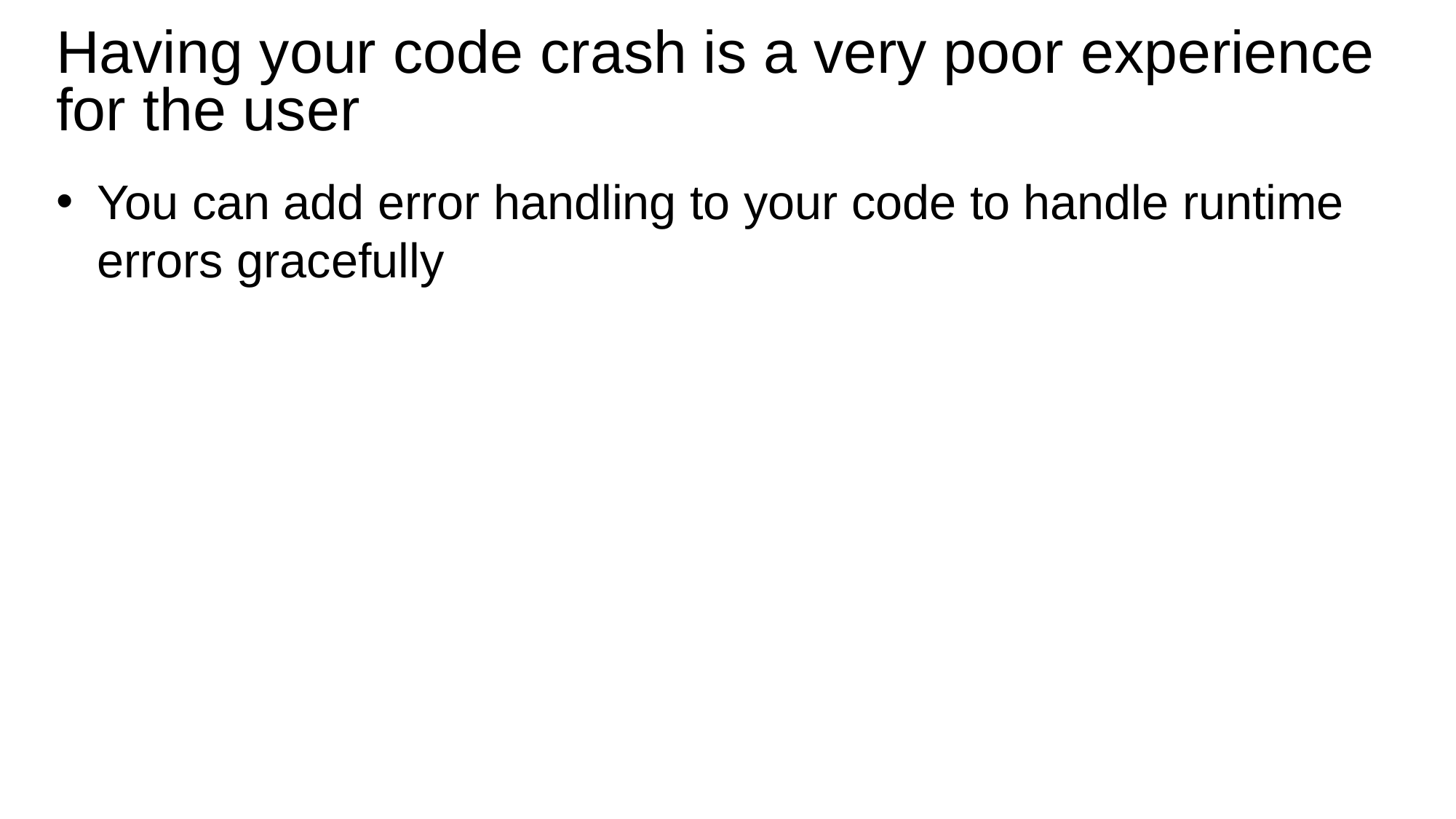

Having your code crash is a very poor experience for the user
You can add error handling to your code to handle runtime errors gracefully